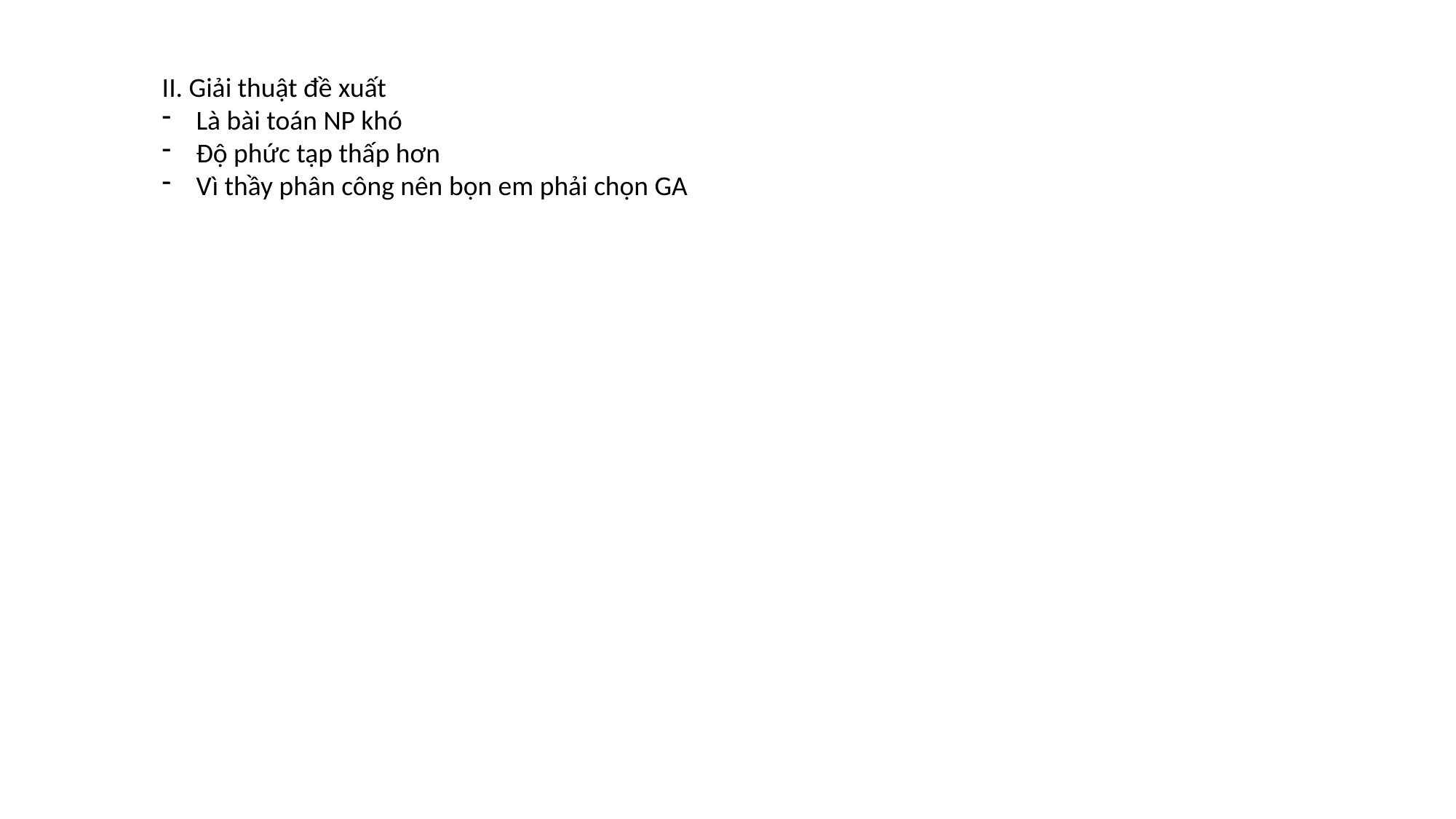

II. Giải thuật đề xuất
Là bài toán NP khó
Độ phức tạp thấp hơn
Vì thầy phân công nên bọn em phải chọn GA